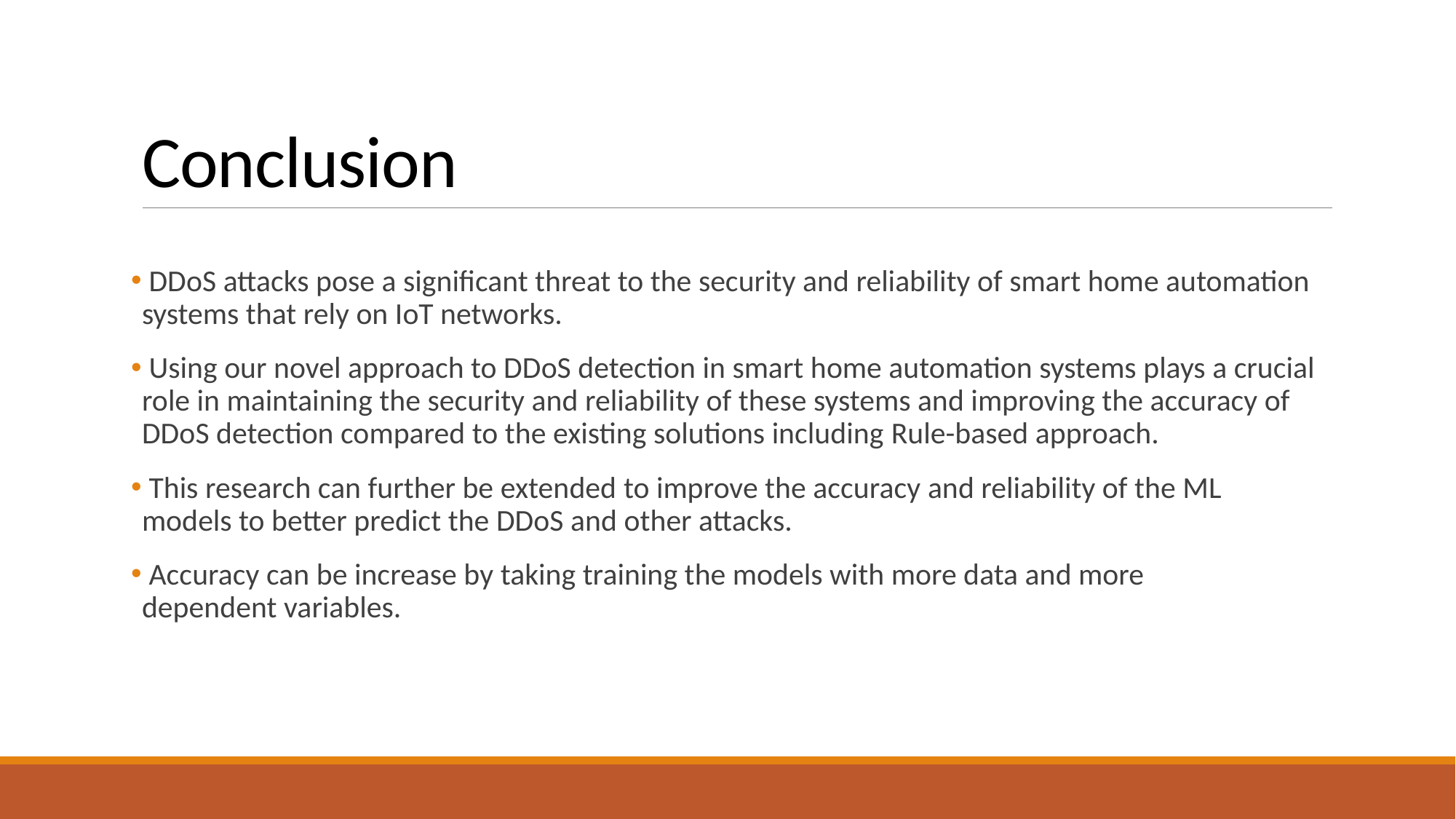

# Conclusion
 DDoS attacks pose a significant threat to the security and reliability of smart home automation systems that rely on IoT networks.
 Using our novel approach to DDoS detection in smart home automation systems plays a crucial role in maintaining the security and reliability of these systems and improving the accuracy of DDoS detection compared to the existing solutions including Rule-based approach.
 This research can further be extended to improve the accuracy and reliability of the ML models to better predict the DDoS and other attacks.
 Accuracy can be increase by taking training the models with more data and more dependent variables.